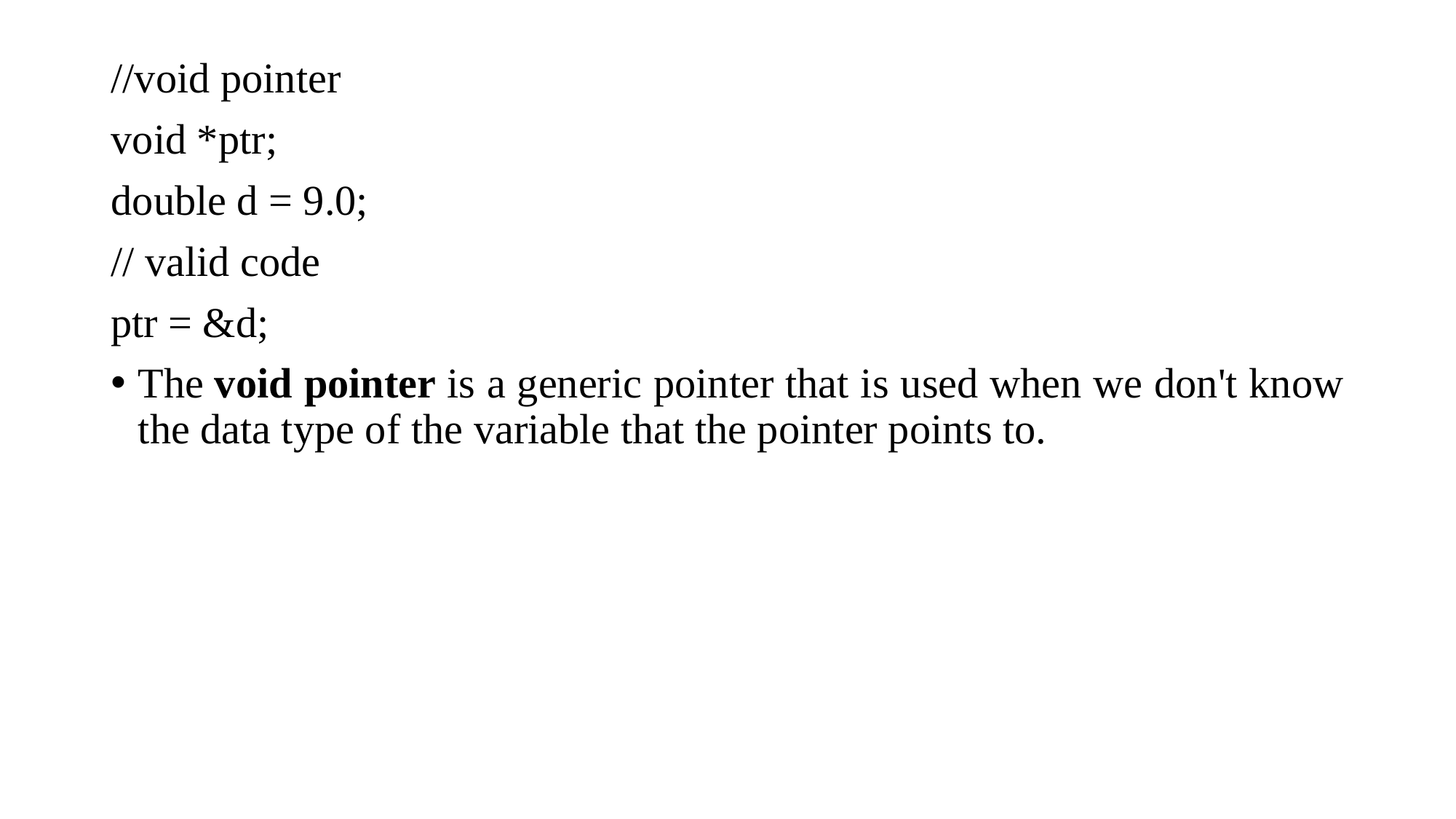

//void pointer
void *ptr;
double d = 9.0;
// valid code
ptr = &d;
The void pointer is a generic pointer that is used when we don't know the data type of the variable that the pointer points to.